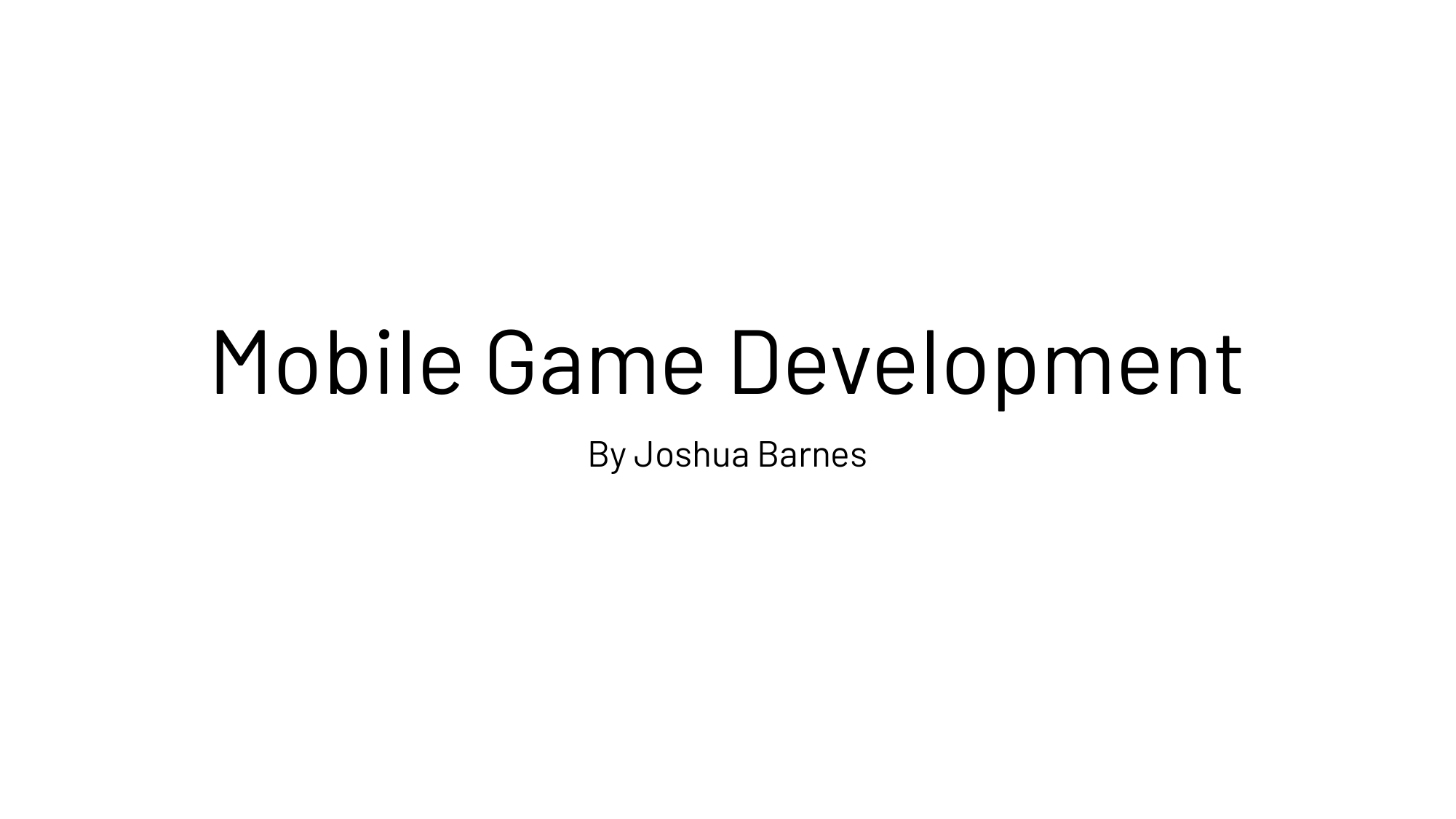

# Mobile Game Development
By Joshua Barnes